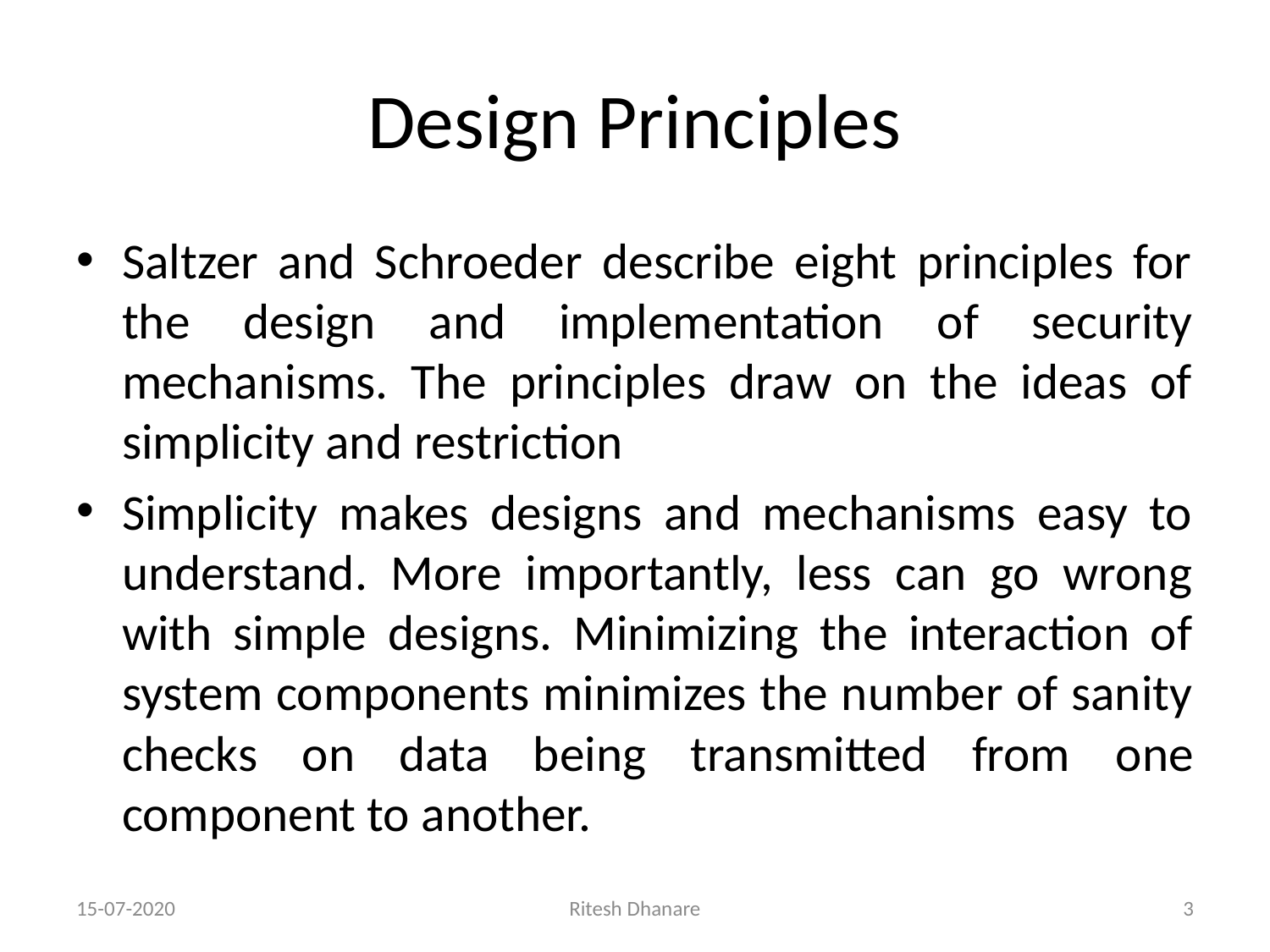

# Design Principles
Saltzer and Schroeder describe eight principles for the design and implementation of security mechanisms. The principles draw on the ideas of simplicity and restriction
Simplicity makes designs and mechanisms easy to understand. More importantly, less can go wrong with simple designs. Minimizing the interaction of system components minimizes the number of sanity checks on data being transmitted from one component to another.

15-07-2020
Ritesh Dhanare
3